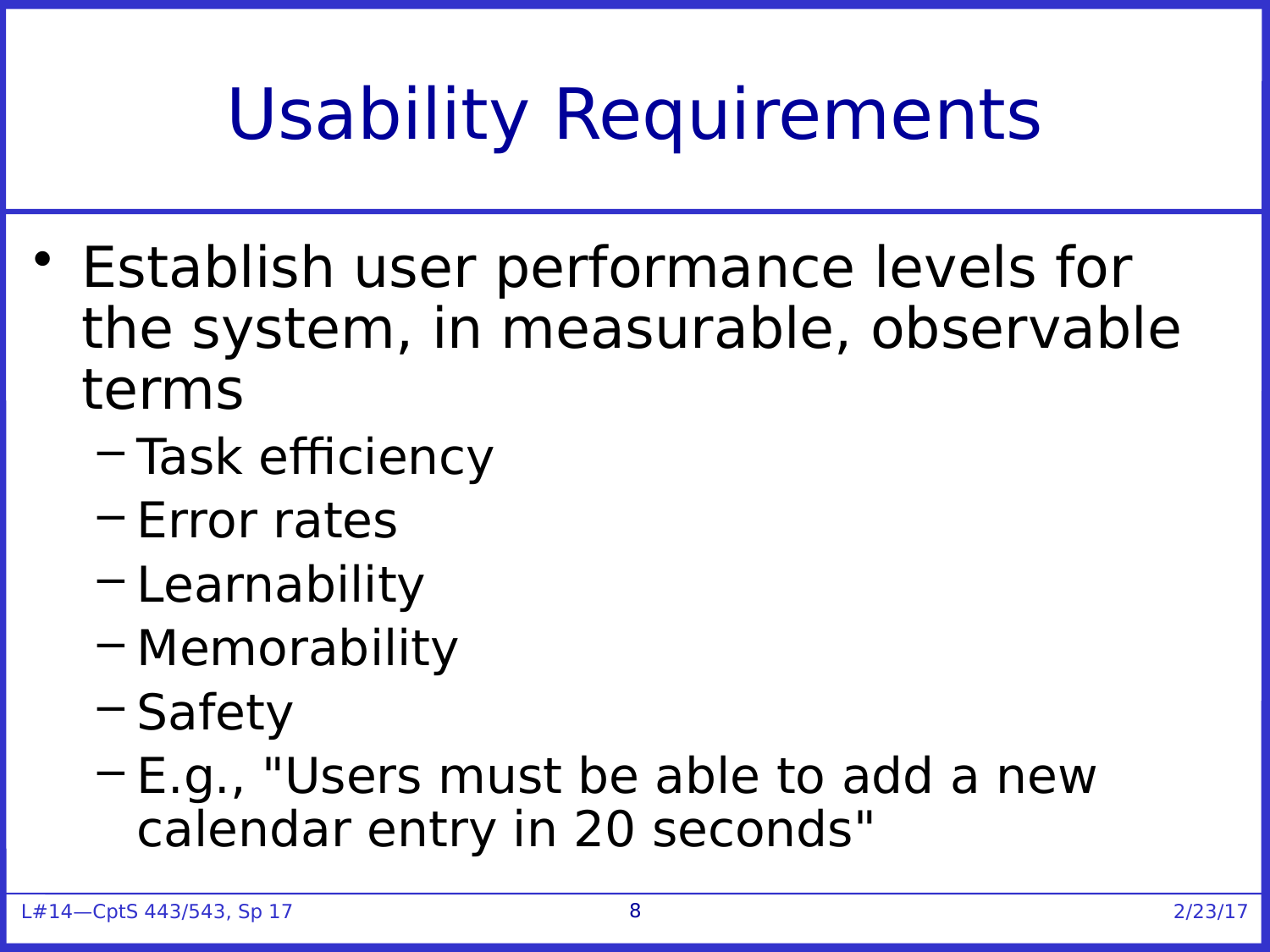

# Usability Requirements
Establish user performance levels for the system, in measurable, observable terms
Task efficiency
Error rates
Learnability
Memorability
Safety
E.g., "Users must be able to add a new calendar entry in 20 seconds"

8